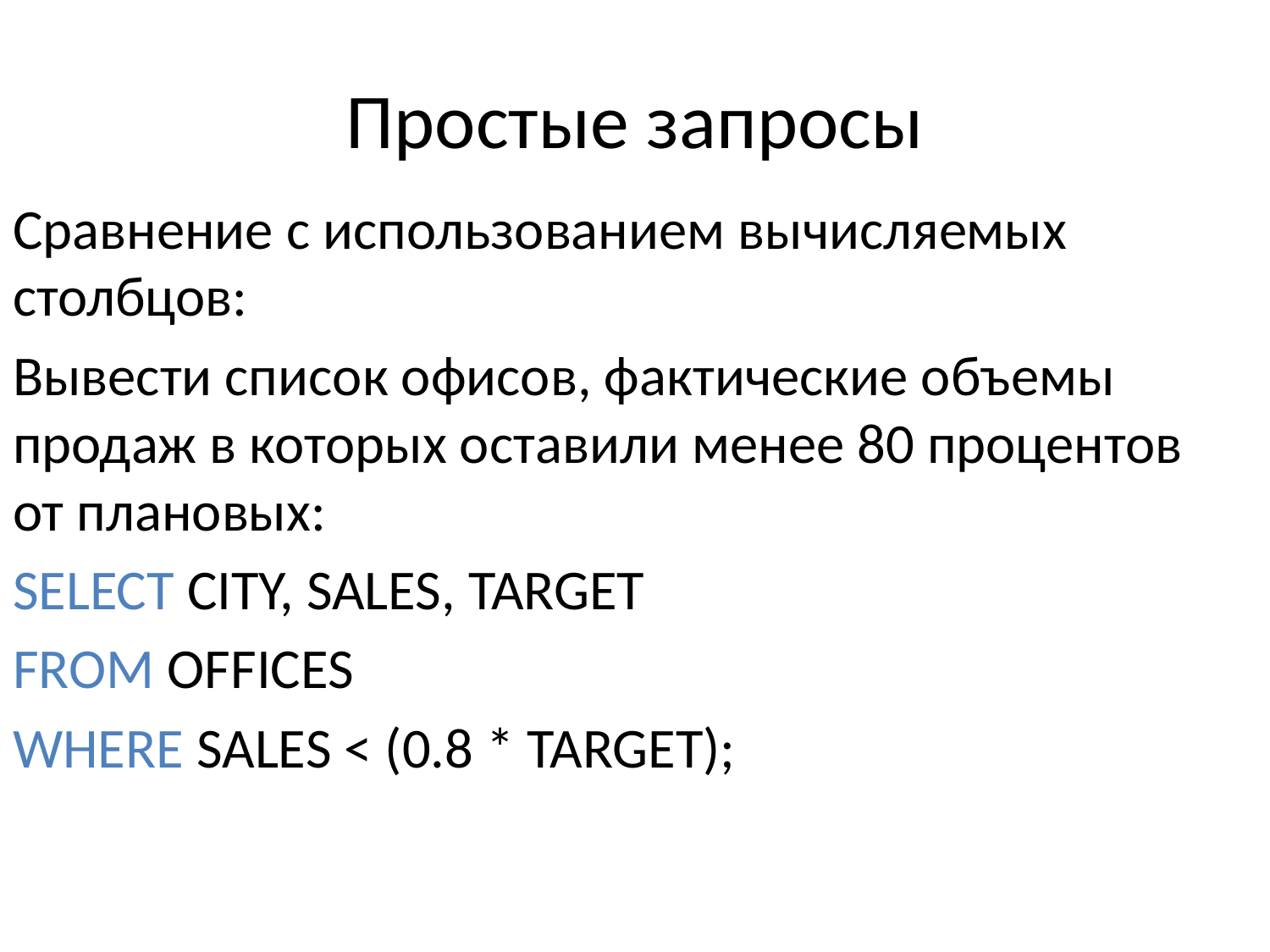

# Простые запросы
Сравнение с использованием вычисляемых столбцов:
Вывести список офисов, фактические объемы продаж в которых оставили менее 80 процентов от плановых:
SELECT CITY, SALES, TARGET
FROM OFFICES
WHERE SALES < (0.8 * TARGET);